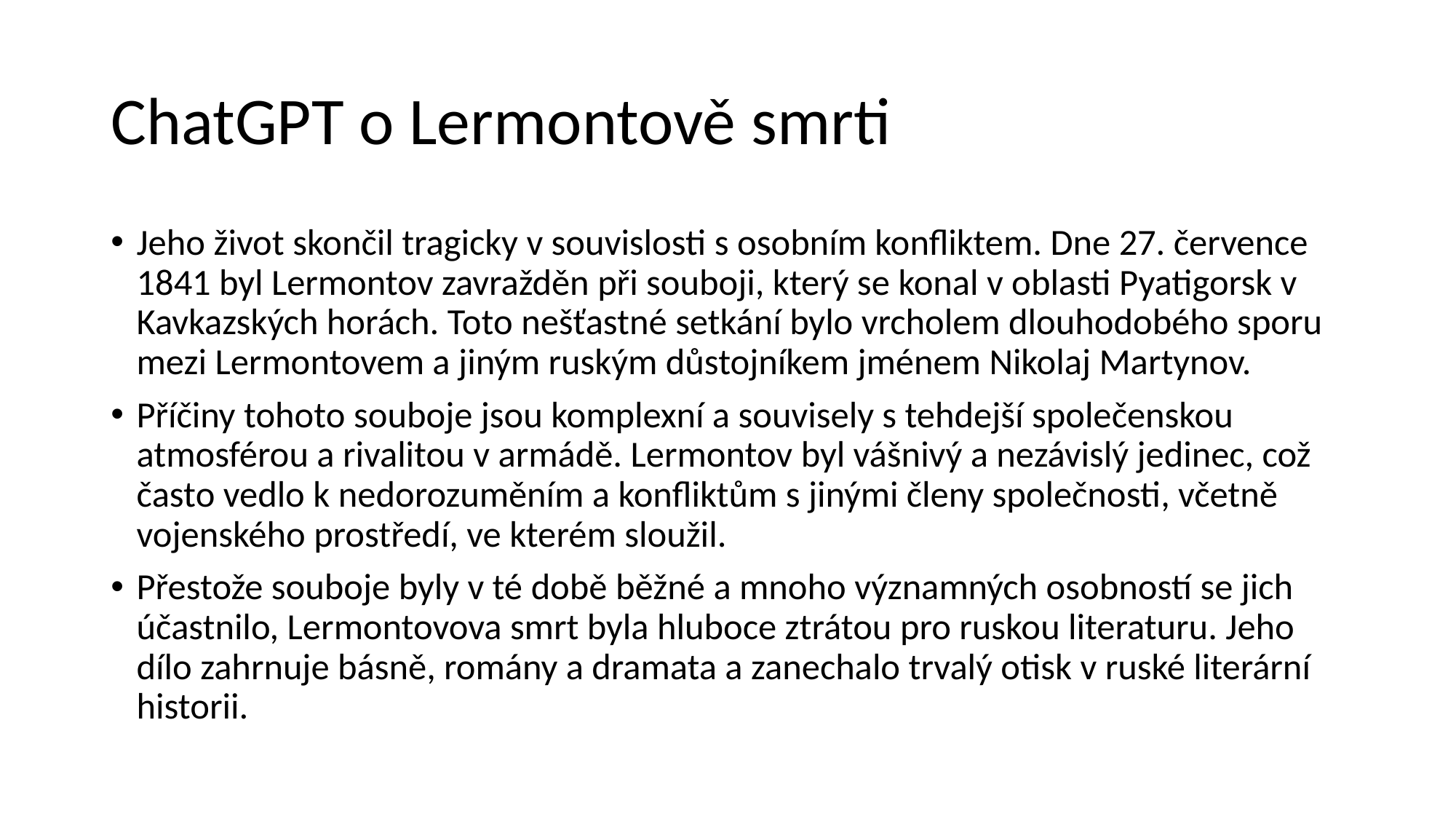

# ChatGPT o Lermontově smrti
Jeho život skončil tragicky v souvislosti s osobním konfliktem. Dne 27. července 1841 byl Lermontov zavražděn při souboji, který se konal v oblasti Pyatigorsk v Kavkazských horách. Toto nešťastné setkání bylo vrcholem dlouhodobého sporu mezi Lermontovem a jiným ruským důstojníkem jménem Nikolaj Martynov.
Příčiny tohoto souboje jsou komplexní a souvisely s tehdejší společenskou atmosférou a rivalitou v armádě. Lermontov byl vášnivý a nezávislý jedinec, což často vedlo k nedorozuměním a konfliktům s jinými členy společnosti, včetně vojenského prostředí, ve kterém sloužil.
Přestože souboje byly v té době běžné a mnoho významných osobností se jich účastnilo, Lermontovova smrt byla hluboce ztrátou pro ruskou literaturu. Jeho dílo zahrnuje básně, romány a dramata a zanechalo trvalý otisk v ruské literární historii.